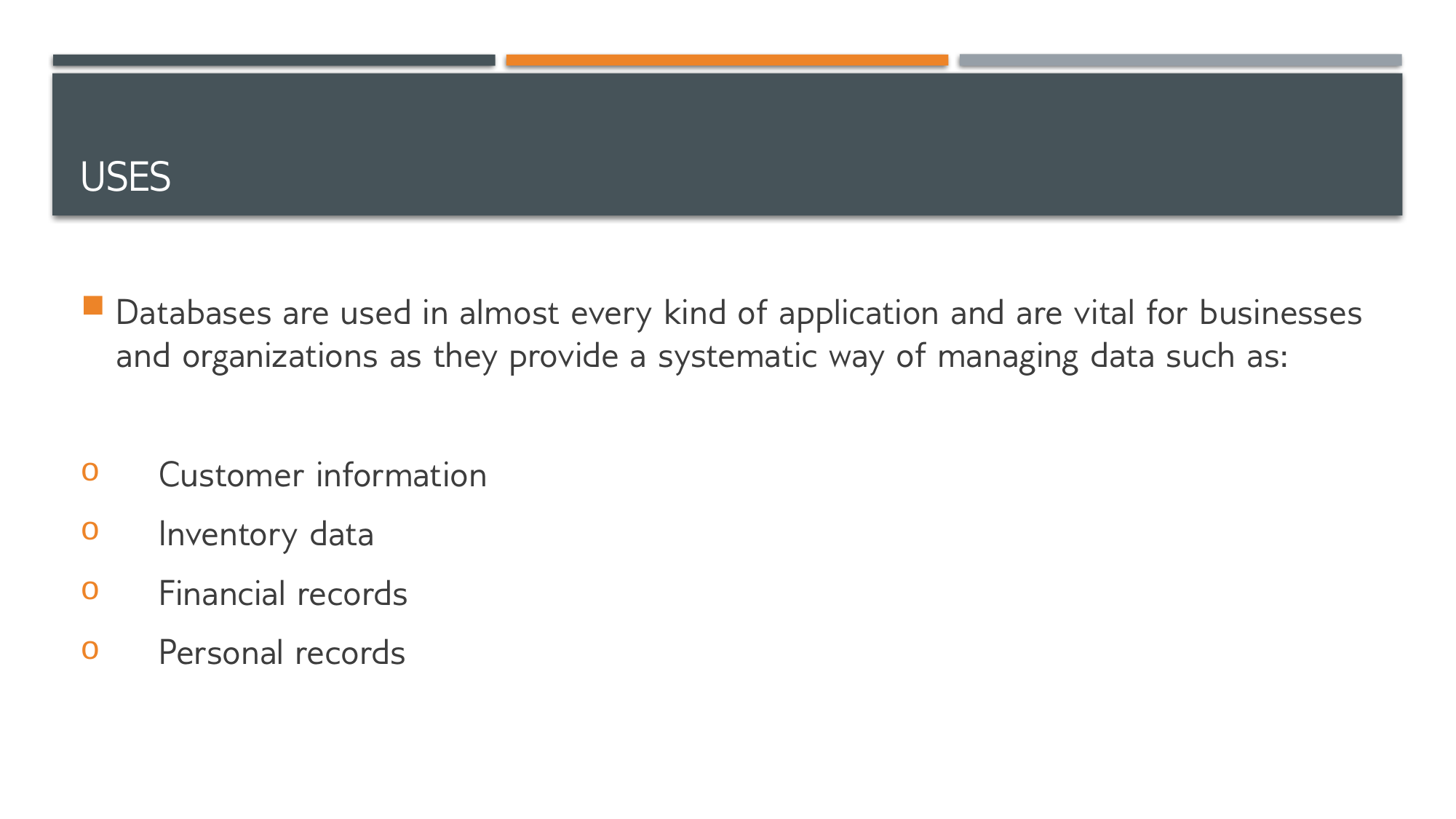

# USES
Databases are used in almost every kind of application and are vital for businesses and organizations as they provide a systematic way of managing data such as:

    Customer information
    Inventory data
    Financial records
    Personal records